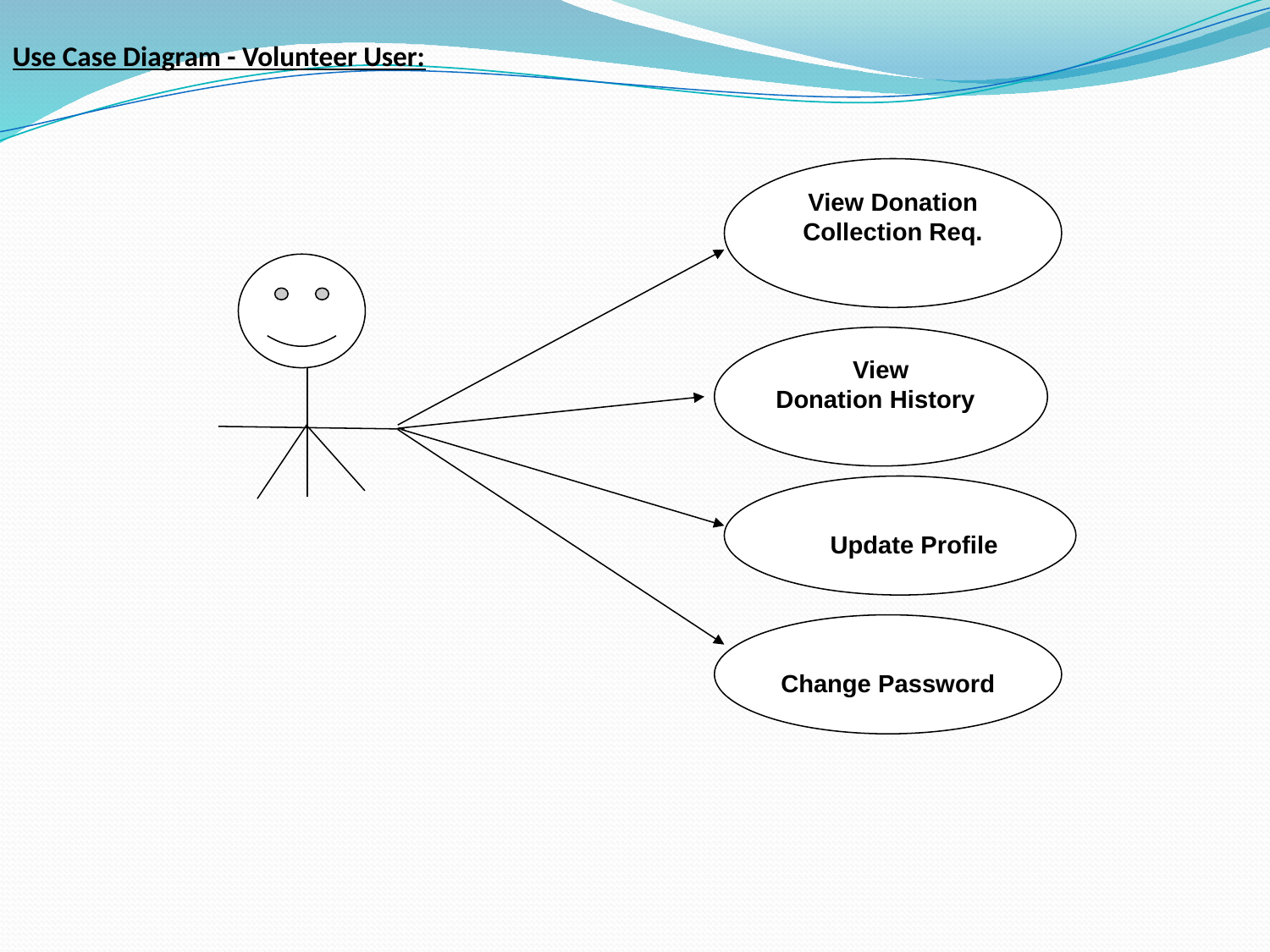

Use Case Diagram - Volunteer User:

View Donation Collection Req.

           View Donation History

      Update Profile

Change Password